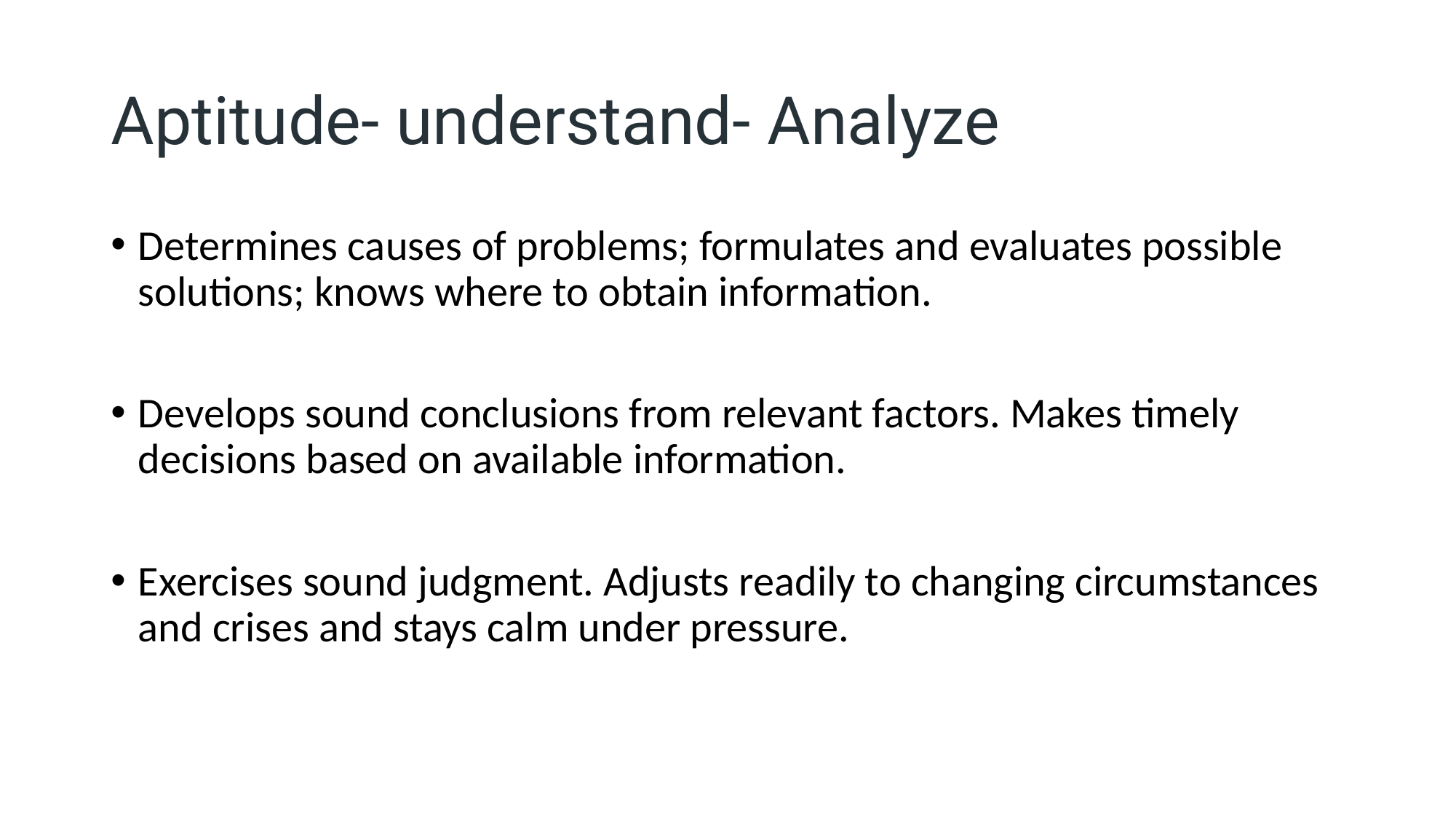

# Aptitude- understand- Analyze
Determines causes of problems; formulates and evaluates possible solutions; knows where to obtain information.

Develops sound conclusions from relevant factors. Makes timely decisions based on available information.

Exercises sound judgment. Adjusts readily to changing circumstances and crises and stays calm under pressure.